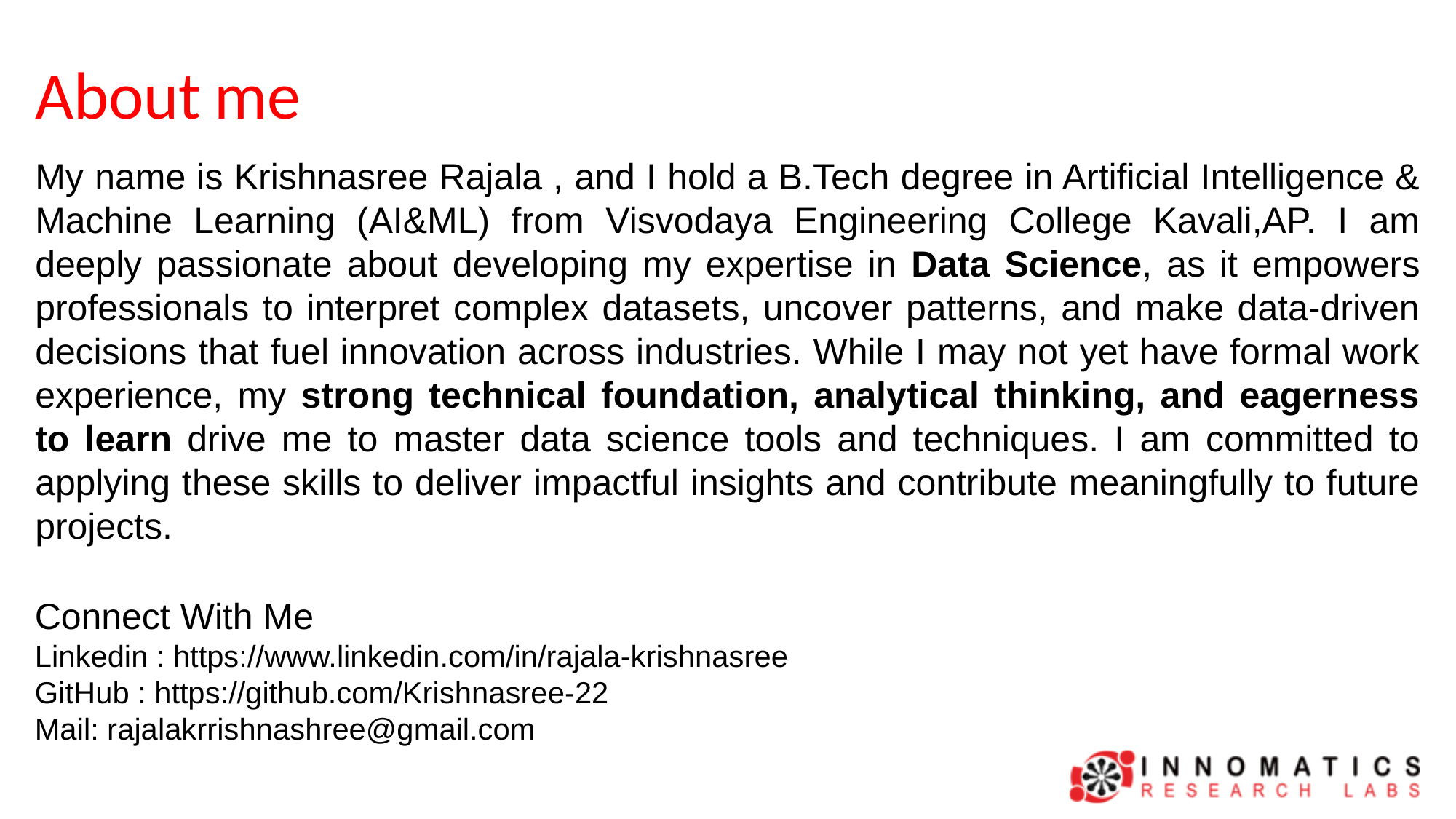

# About me
My name is Krishnasree Rajala , and I hold a B.Tech degree in Artificial Intelligence & Machine Learning (AI&ML) from Visvodaya Engineering College Kavali,AP. I am deeply passionate about developing my expertise in Data Science, as it empowers professionals to interpret complex datasets, uncover patterns, and make data-driven decisions that fuel innovation across industries. While I may not yet have formal work experience, my strong technical foundation, analytical thinking, and eagerness to learn drive me to master data science tools and techniques. I am committed to applying these skills to deliver impactful insights and contribute meaningfully to future projects.

Connect With Me
Linkedin : https://www.linkedin.com/in/rajala-krishnasree
GitHub : https://github.com/Krishnasree-22
Mail: rajalakrrishnashree@gmail.com